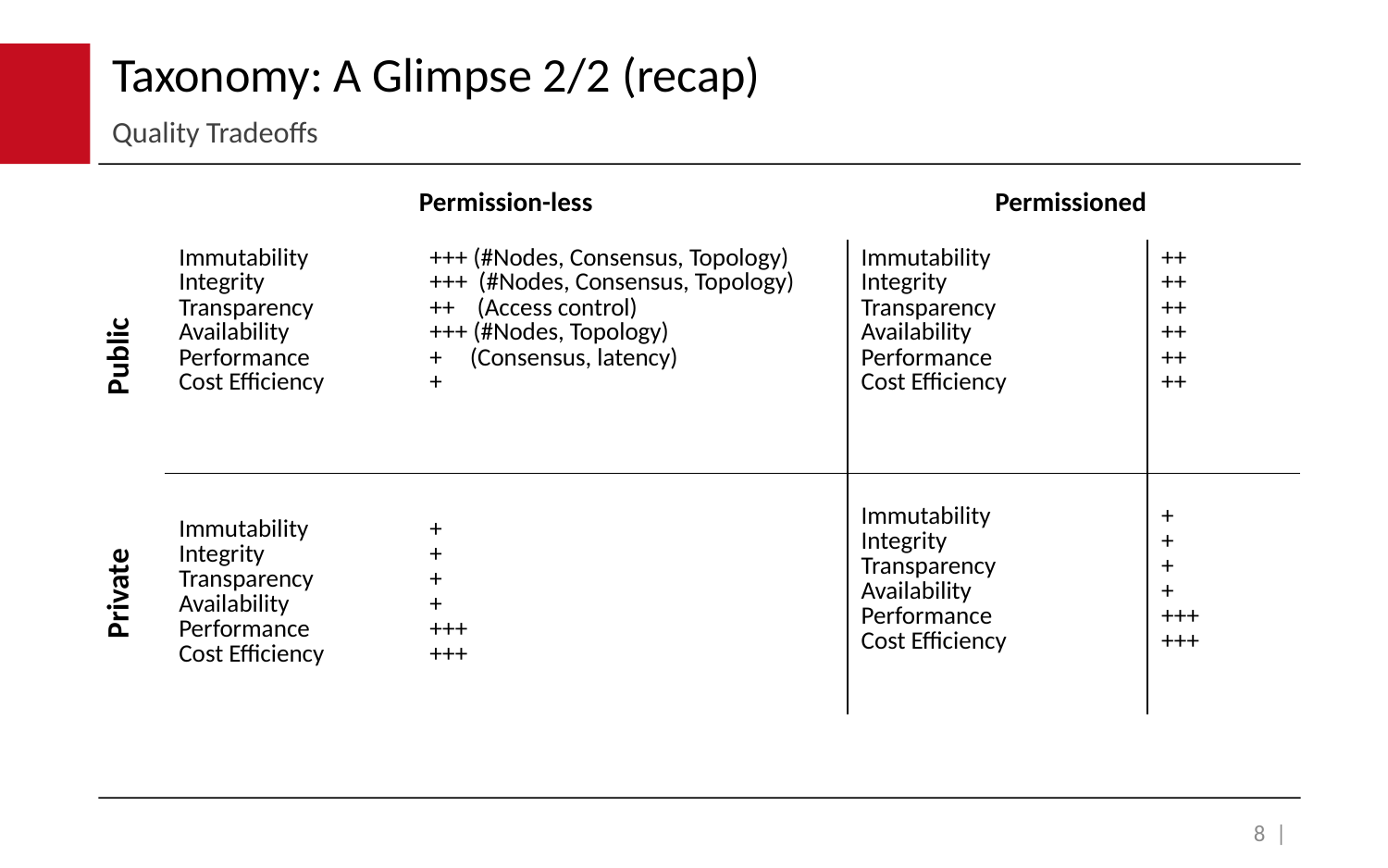

# Taxonomy: A Glimpse 2/2 (recap)
Quality Tradeoffs
|  | Permission-less |  | Permissioned |  |
| --- | --- | --- | --- | --- |
| Public | Immutability Integrity Transparency Availability Performance Cost Efficiency | +++ (#Nodes, Consensus, Topology) +++ (#Nodes, Consensus, Topology) ++ (Access control) +++ (#Nodes, Topology) + (Consensus, latency) + | Immutability Integrity Transparency Availability Performance Cost Efficiency | ++ ++ ++ ++ ++ ++ |
| Private | Immutability Integrity Transparency Availability Performance Cost Efficiency | + + + + +++ +++ | Immutability Integrity Transparency Availability Performance Cost Efficiency | + + + + +++ +++ |
8